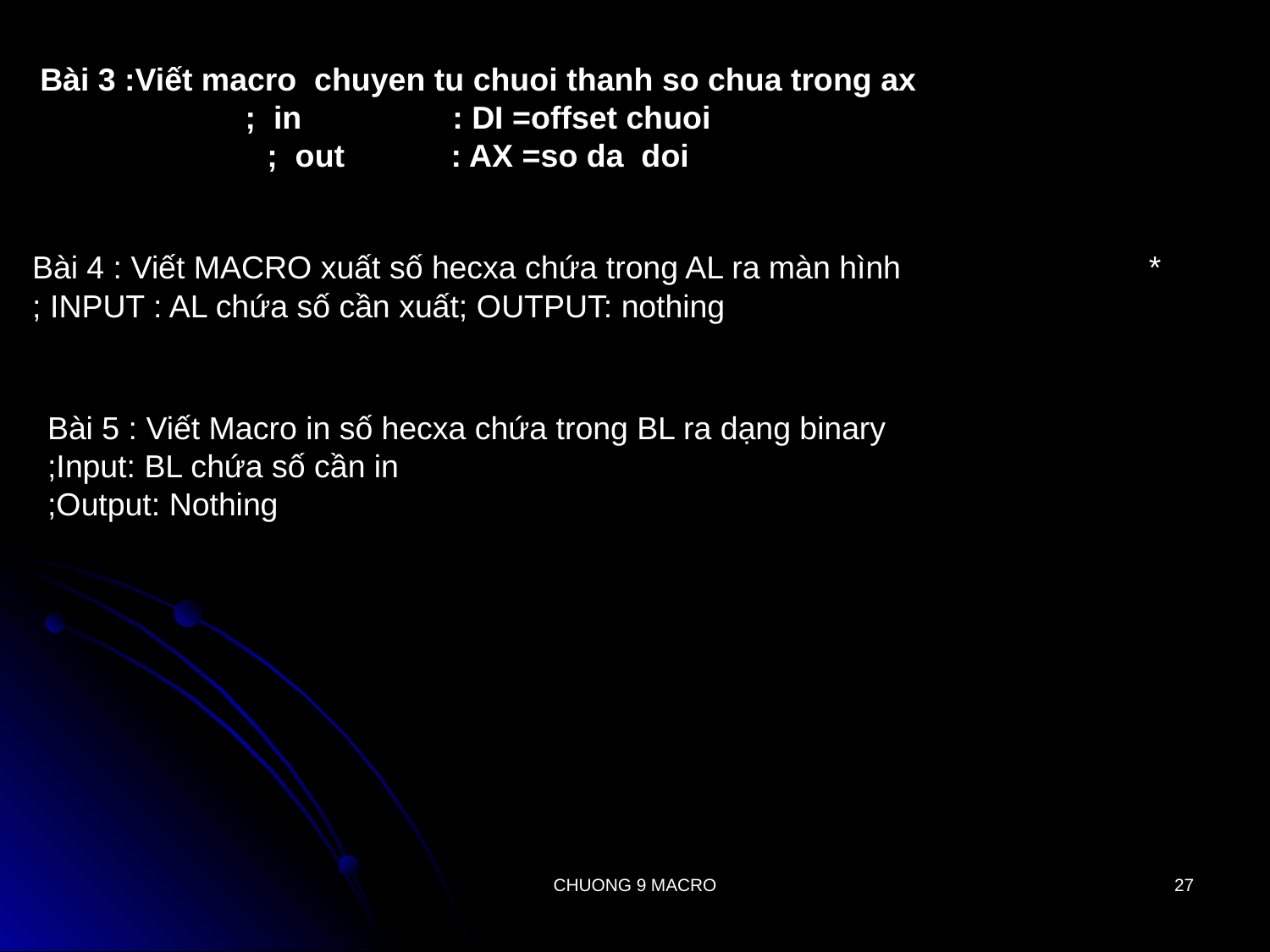

Bài 3 :Viết macro  chuyen tu chuoi thanh so chua trong ax
;  in                 : DI =offset chuoi
;  out            : AX =so da  doi
Bài 4 : Viết MACRO xuất số hecxa chứa trong AL ra màn hình                            *
; INPUT : AL chứa số cần xuất; OUTPUT: nothing
Bài 5 : Viết Macro in số hecxa chứa trong BL ra dạng binary
;Input: BL chứa số cần in
;Output: Nothing
CHUONG 9 MACRO
27